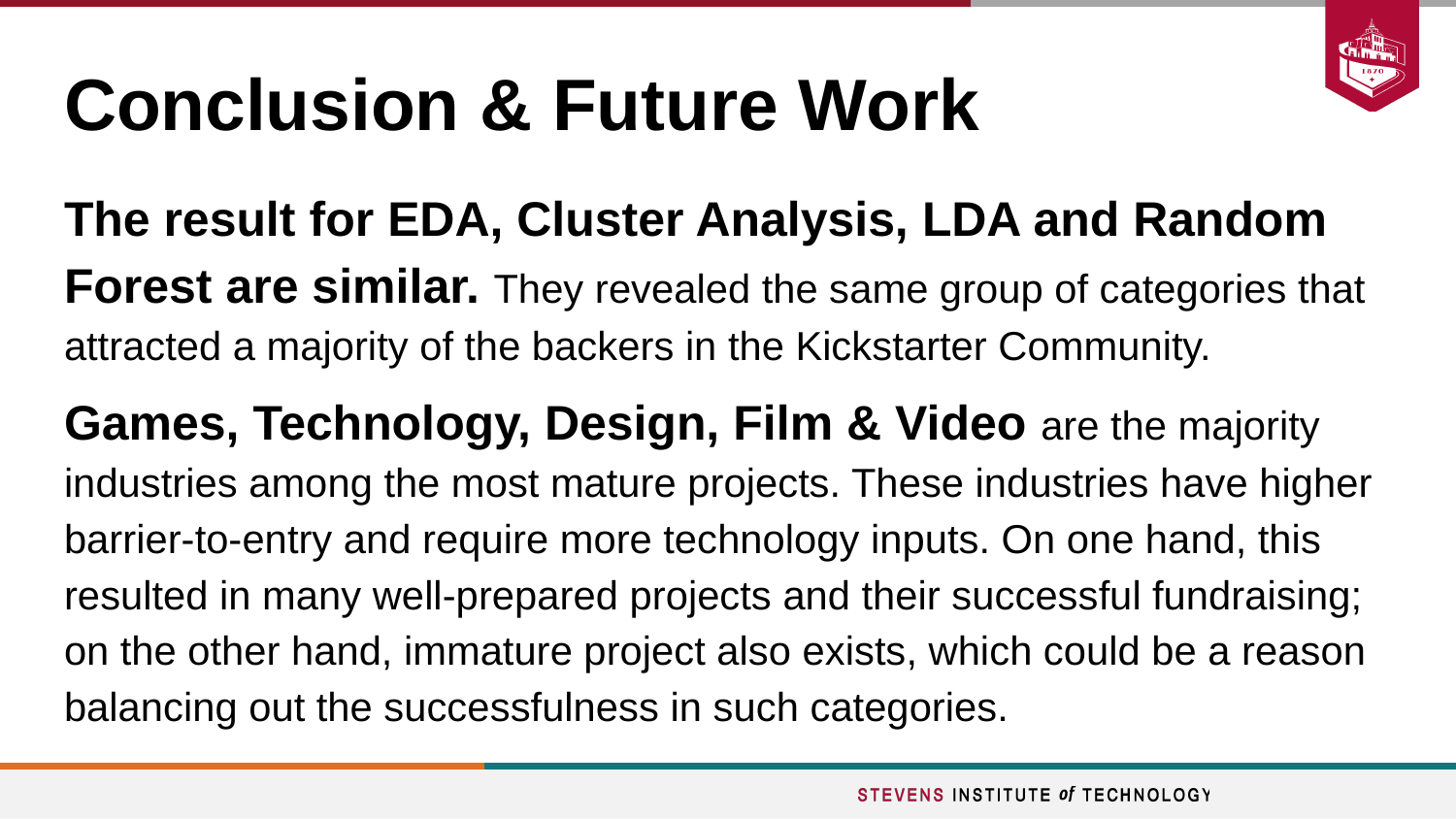

# Conclusion & Future Work
The result for EDA, Cluster Analysis, LDA and Random Forest are similar. They revealed the same group of categories that attracted a majority of the backers in the Kickstarter Community.
Games, Technology, Design, Film & Video are the majority industries among the most mature projects. These industries have higher barrier-to-entry and require more technology inputs. On one hand, this resulted in many well-prepared projects and their successful fundraising; on the other hand, immature project also exists, which could be a reason balancing out the successfulness in such categories.